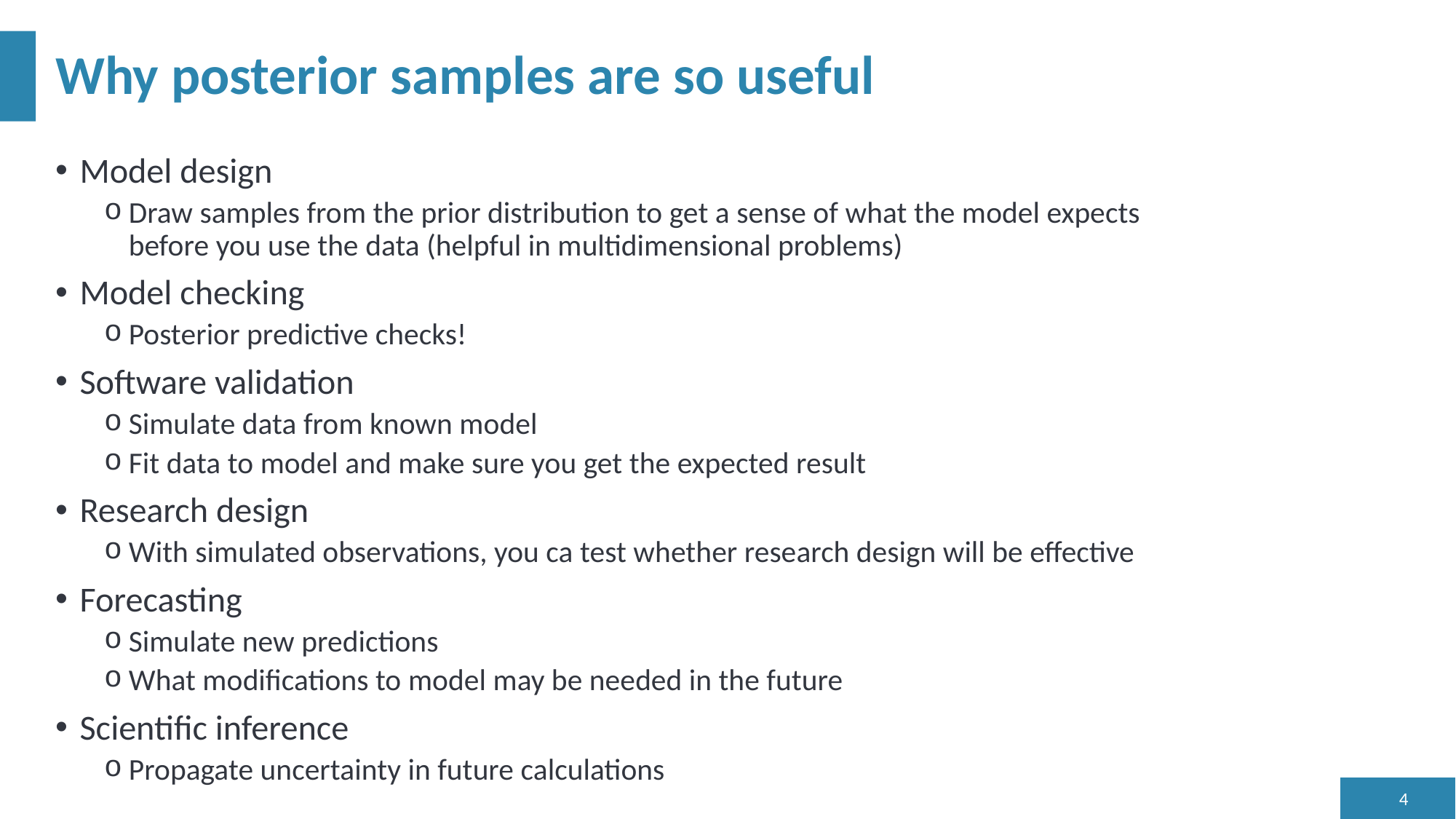

# Why posterior samples are so useful
Model design
Draw samples from the prior distribution to get a sense of what the model expects before you use the data (helpful in multidimensional problems)
Model checking
Posterior predictive checks!
Software validation
Simulate data from known model
Fit data to model and make sure you get the expected result
Research design
With simulated observations, you ca test whether research design will be effective
Forecasting
Simulate new predictions
What modifications to model may be needed in the future
Scientific inference
Propagate uncertainty in future calculations

4